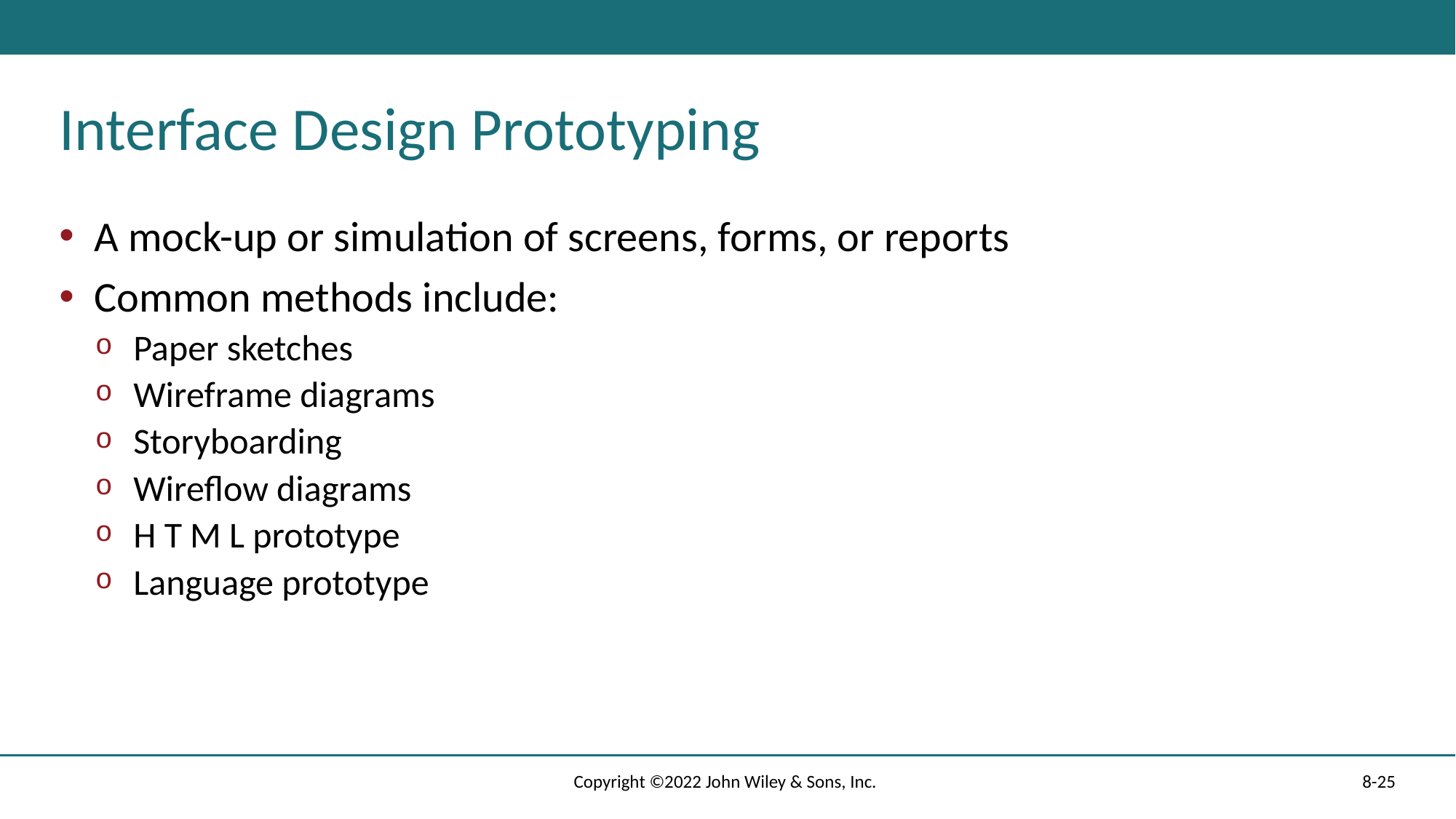

# Interface Design Prototyping
A mock-up or simulation of screens, forms, or reports
Common methods include:
Paper sketches
Wireframe diagrams
Storyboarding
Wireflow diagrams
H T M L prototype
Language prototype
Copyright ©2022 John Wiley & Sons, Inc.
8-25